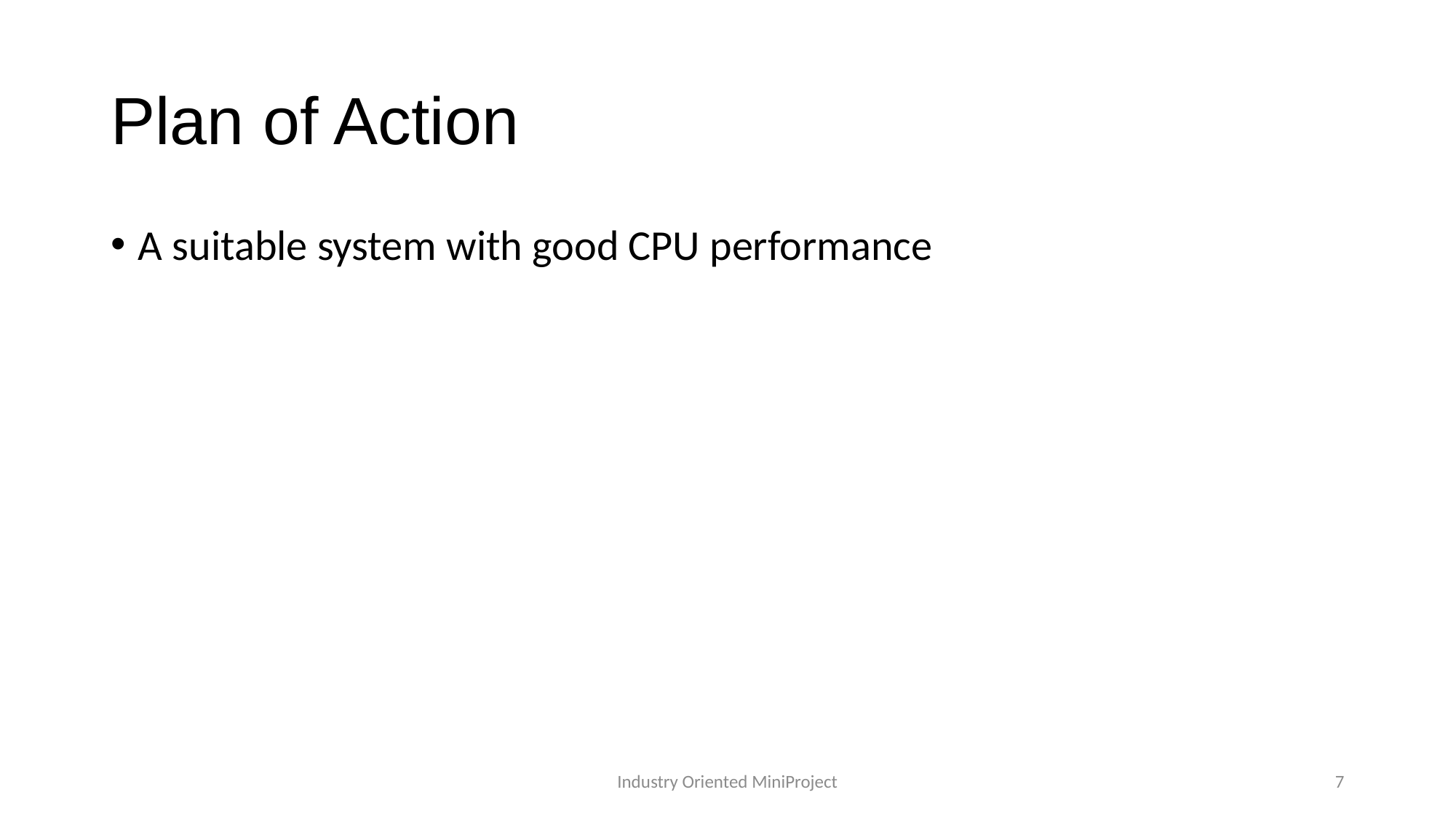

# Plan of Action
A suitable system with good CPU performance
Industry Oriented MiniProject
7